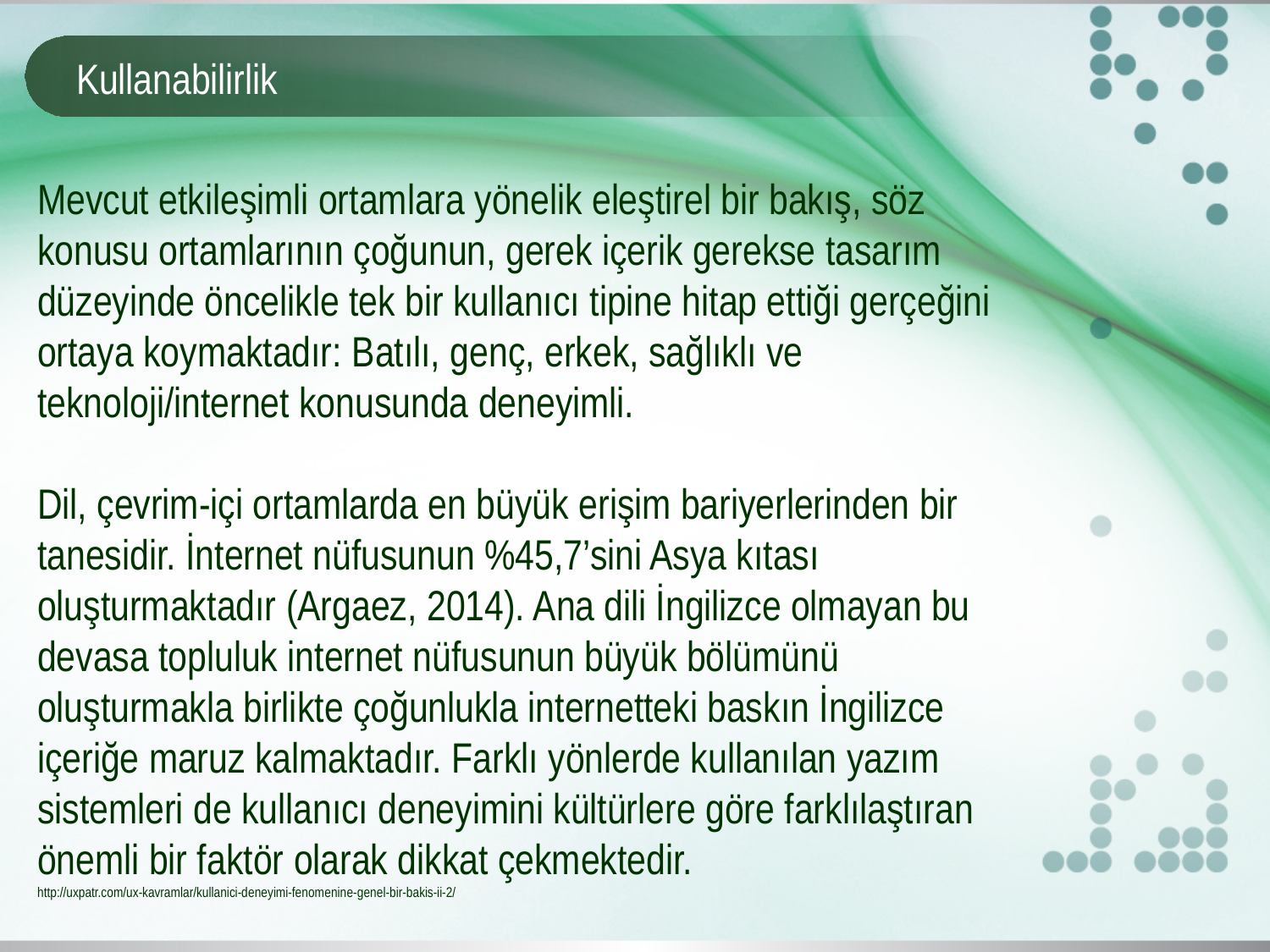

# Kullanabilirlik
Mevcut etkileşimli ortamlara yönelik eleştirel bir bakış, söz konusu ortamlarının çoğunun, gerek içerik gerekse tasarım düzeyinde öncelikle tek bir kullanıcı tipine hitap ettiği gerçeğini ortaya koymaktadır: Batılı, genç, erkek, sağlıklı ve teknoloji/internet konusunda deneyimli.

Dil, çevrim-içi ortamlarda en büyük erişim bariyerlerinden bir tanesidir. İnternet nüfusunun %45,7’sini Asya kıtası oluşturmaktadır (Argaez, 2014). Ana dili İngilizce olmayan bu devasa topluluk internet nüfusunun büyük bölümünü oluşturmakla birlikte çoğunlukla internetteki baskın İngilizce içeriğe maruz kalmaktadır. Farklı yönlerde kullanılan yazım sistemleri de kullanıcı deneyimini kültürlere göre farklılaştıran önemli bir faktör olarak dikkat çekmektedir.
http://uxpatr.com/ux-kavramlar/kullanici-deneyimi-fenomenine-genel-bir-bakis-ii-2/